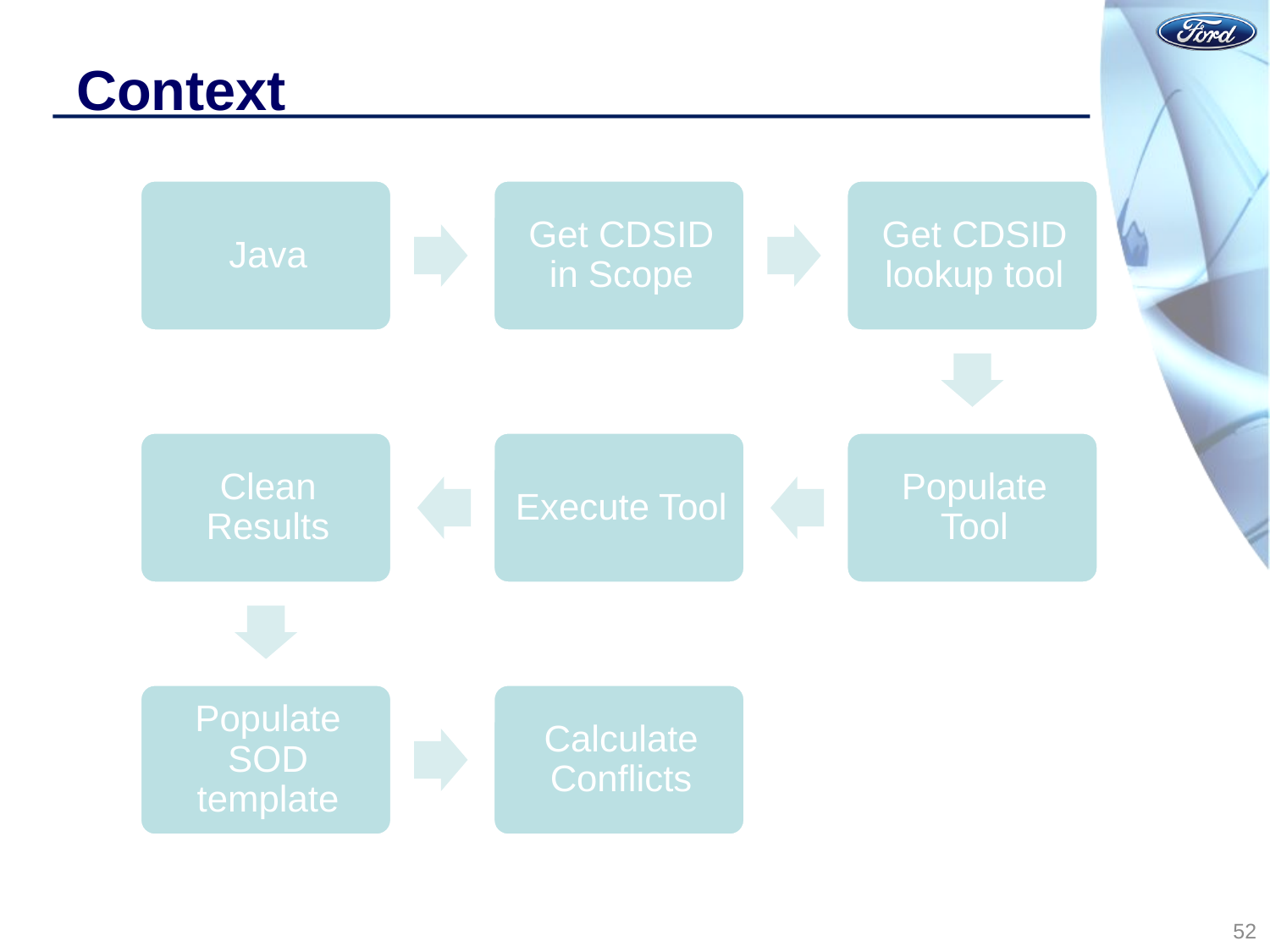

# Context
Java

Get CDSID in Scope

Get CDSID lookup tool

Populate Tool

Execute Tool

Clean Results

Populate SOD template

Calculate Conflicts
52